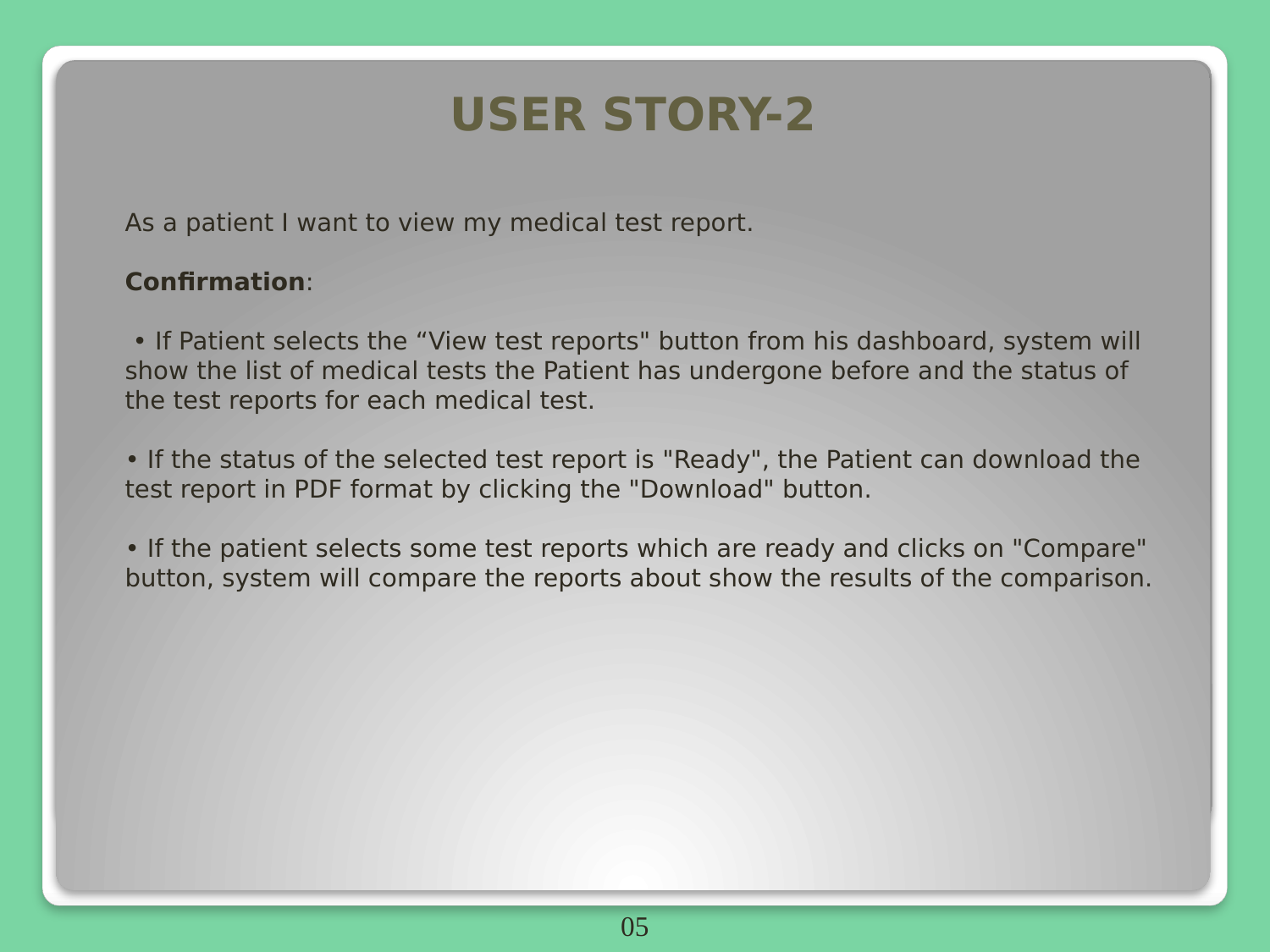

# USER STORY-2
As a patient I want to view my medical test report.
Confirmation:

 • If Patient selects the “View test reports" button from his dashboard, system will show the list of medical tests the Patient has undergone before and the status of the test reports for each medical test.
• If the status of the selected test report is "Ready", the Patient can download the test report in PDF format by clicking the "Download" button.

• If the patient selects some test reports which are ready and clicks on "Compare" button, system will compare the reports about show the results of the comparison.
05